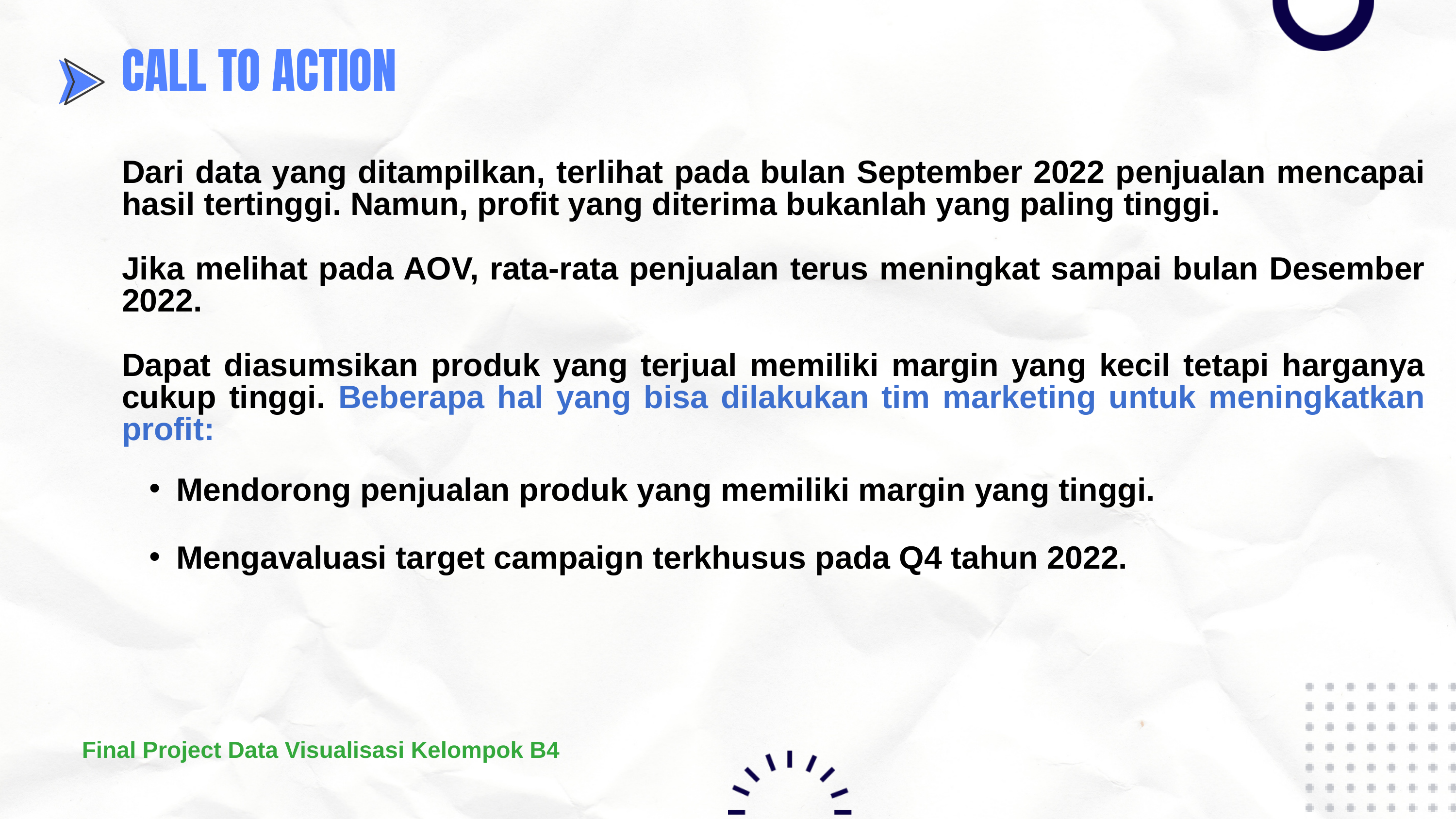

CALL TO ACTION

Dari data yang ditampilkan, terlihat pada bulan September 2022 penjualan mencapai hasil tertinggi. Namun, profit yang diterima bukanlah yang paling tinggi.
Jika melihat pada AOV, rata-rata penjualan terus meningkat sampai bulan Desember 2022.
Dapat diasumsikan produk yang terjual memiliki margin yang kecil tetapi harganya cukup tinggi. Beberapa hal yang bisa dilakukan tim marketing untuk meningkatkan profit:
Mendorong penjualan produk yang memiliki margin yang tinggi.
Mengavaluasi target campaign terkhusus pada Q4 tahun 2022.

Final Project Data Visualisasi Kelompok B4